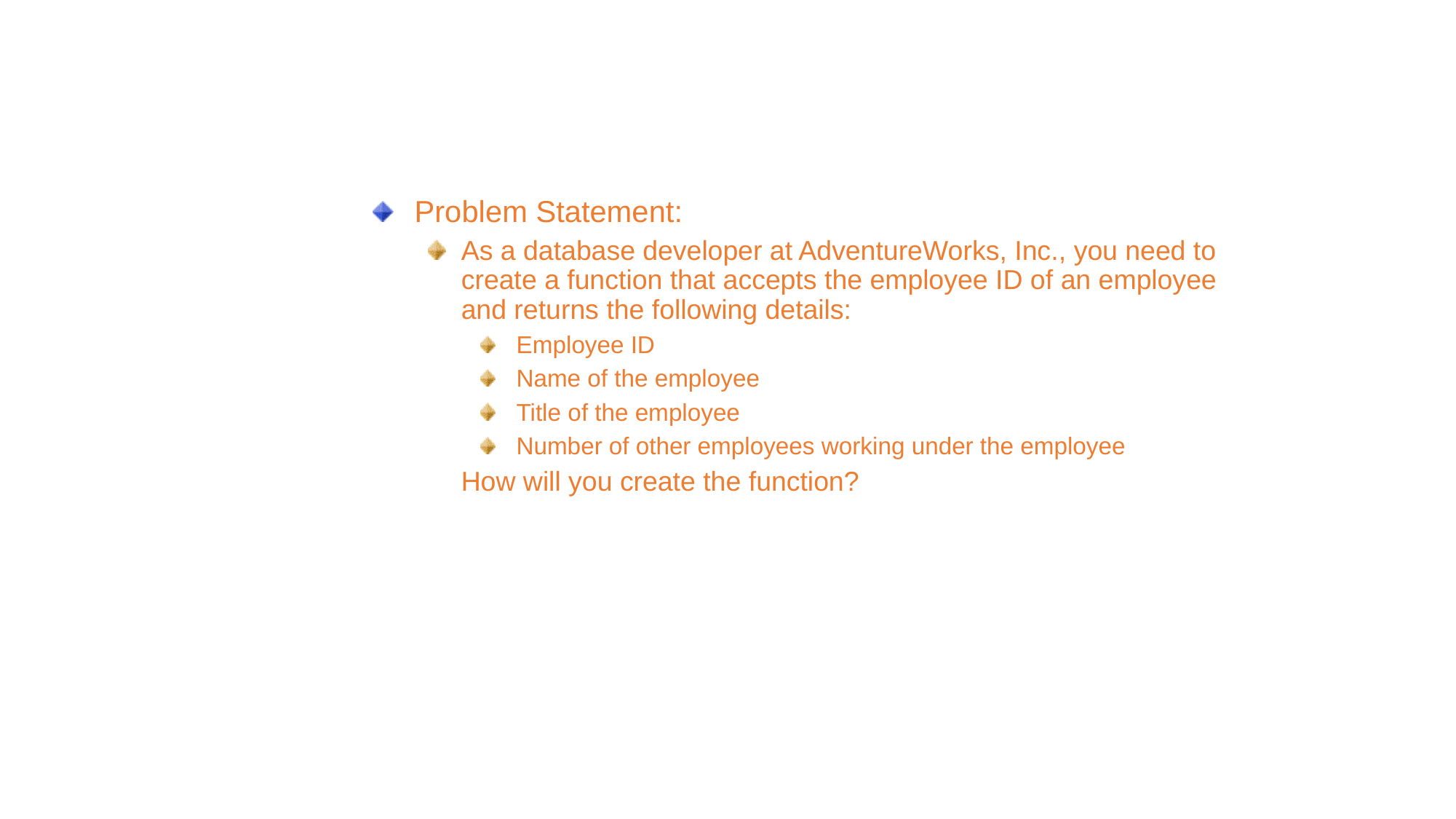

Demo: Creating Functions
Problem Statement:
As a database developer at AdventureWorks, Inc., you need to create a function that accepts the employee ID of an employee and returns the following details:
Employee ID
Name of the employee
Title of the employee
Number of other employees working under the employee
	How will you create the function?